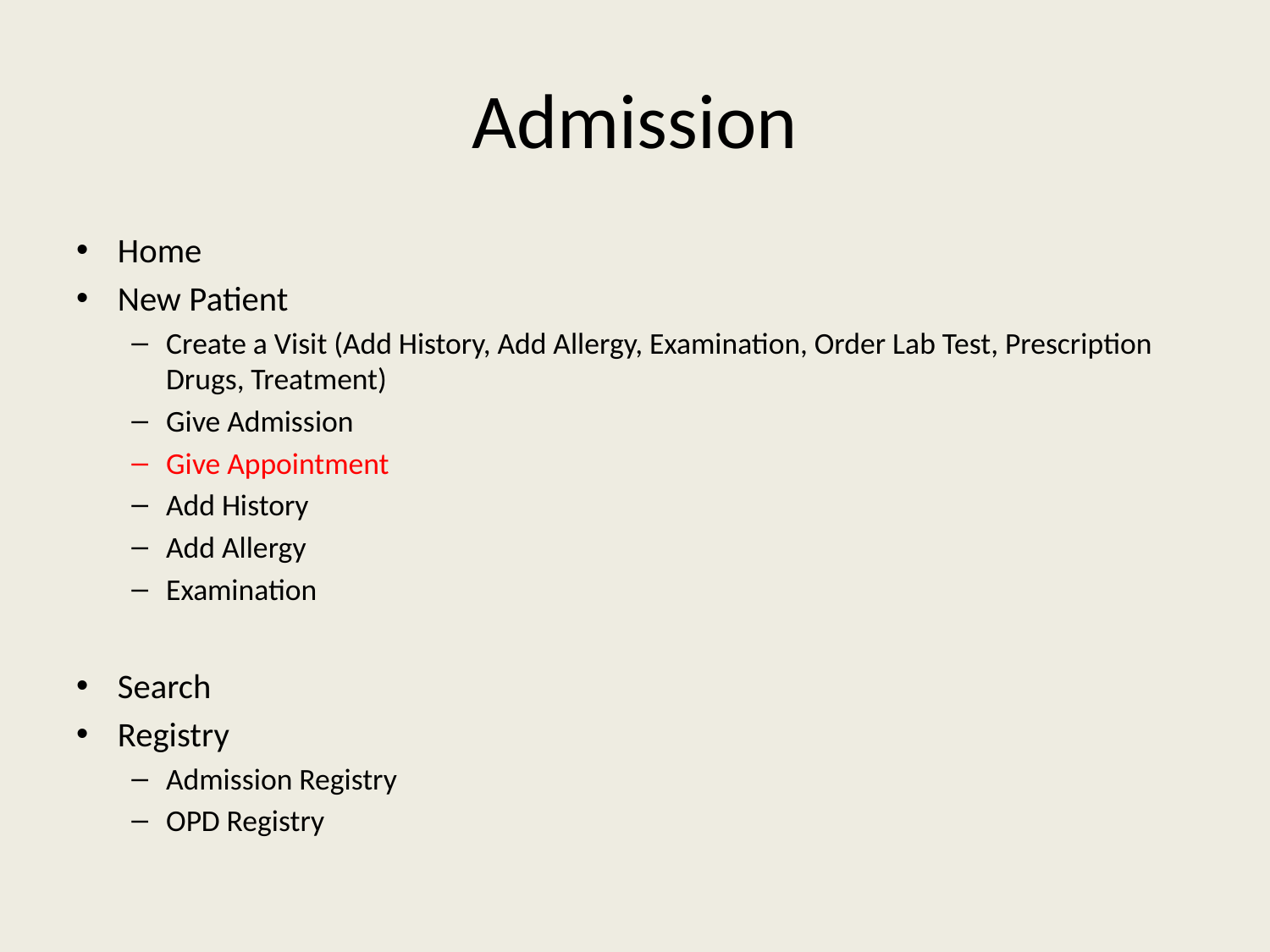

# Admission
Home
New Patient
Create a Visit (Add History, Add Allergy, Examination, Order Lab Test, Prescription Drugs, Treatment)
Give Admission
Give Appointment
Add History
Add Allergy
Examination

Search
Registry
Admission Registry
OPD Registry